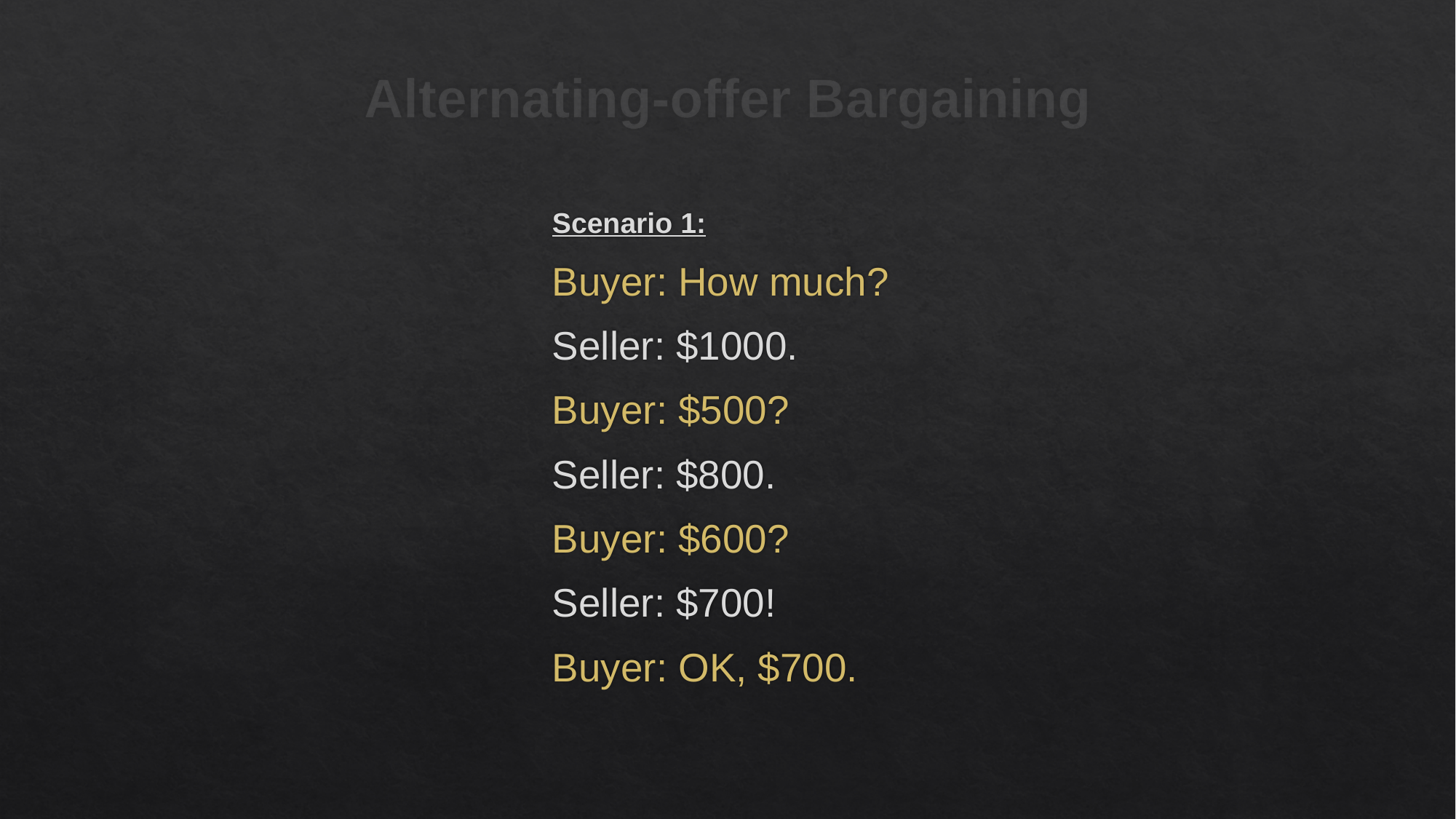

# Alternating-offer Bargaining
Scenario 1:
Buyer: How much?
Seller: $1000.
Buyer: $500?
Seller: $800.
Buyer: $600?
Seller: $700!
Buyer: OK, $700.